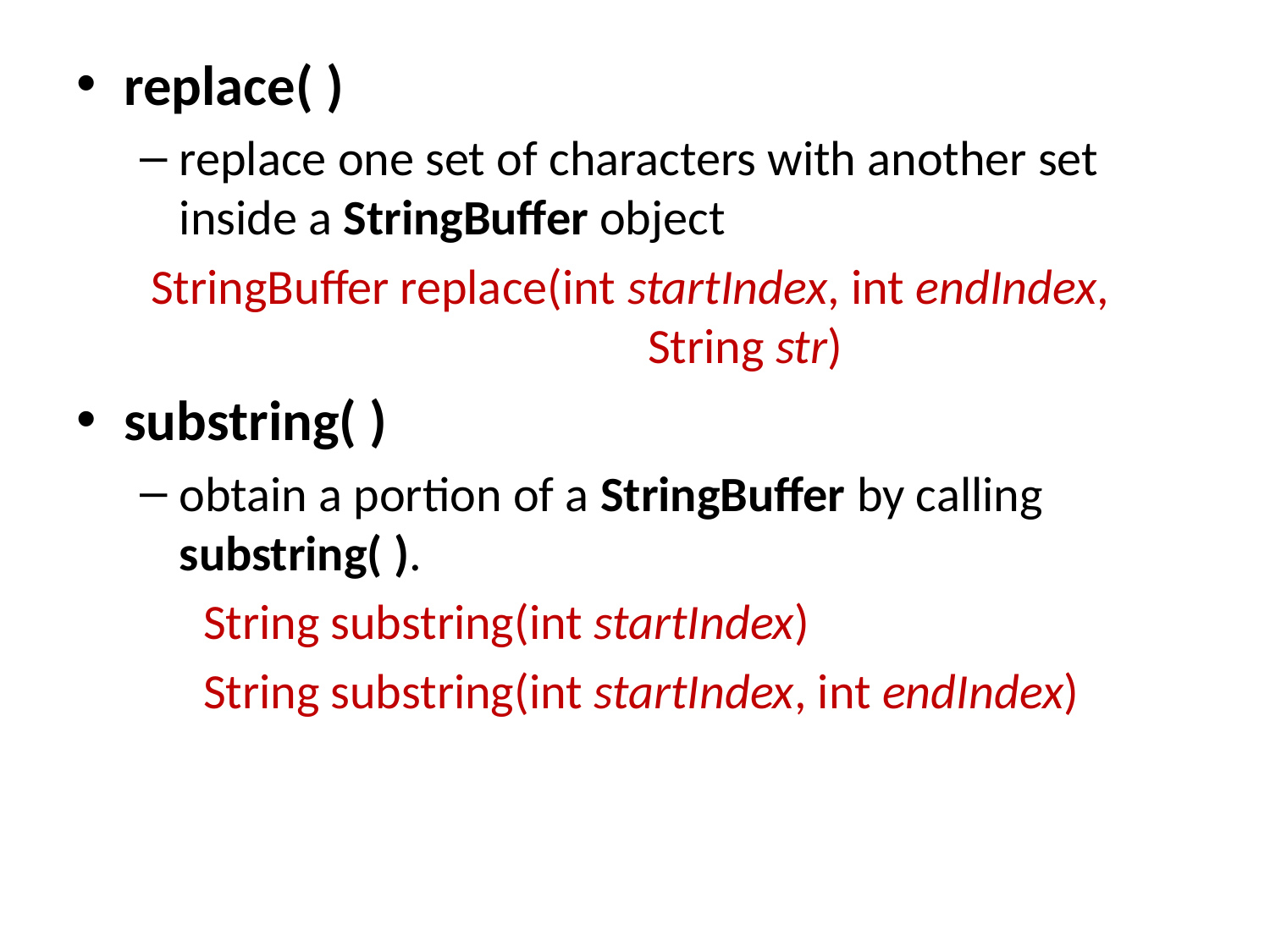

replace( )
replace one set of characters with another set inside a StringBuffer object
 StringBuffer replace(int startIndex, int endIndex, 					String str)
substring( )
obtain a portion of a StringBuffer by calling substring( ).
	String substring(int startIndex)
	String substring(int startIndex, int endIndex)